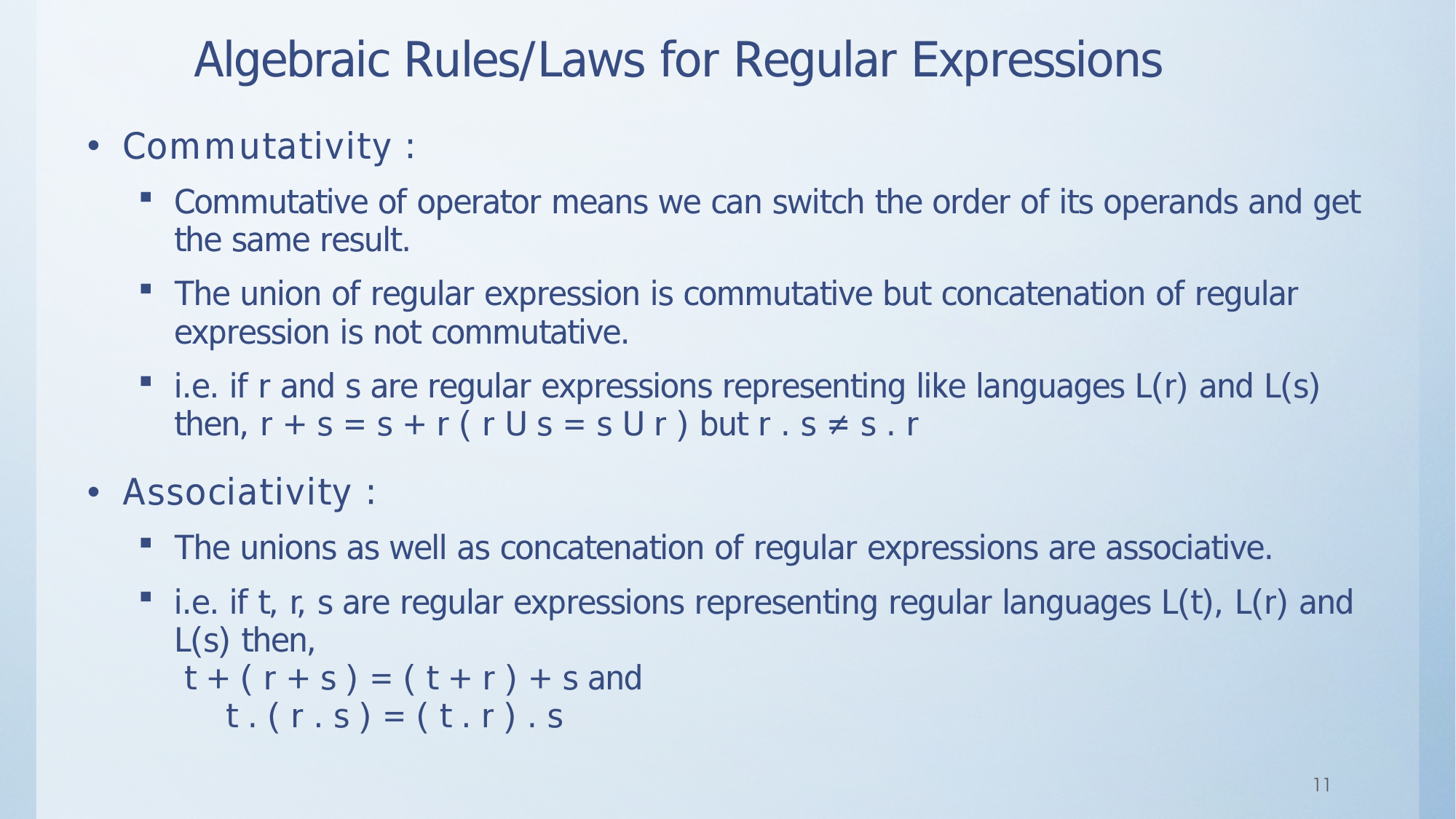

# Algebraic Rules/Laws for Regular Expressions
Commutativity :
Commutative of operator means we can switch the order of its operands and get the same result.
The union of regular expression is commutative but concatenation of regular expression is not commutative.
i.e. if r and s are regular expressions representing like languages L(r) and L(s) then, r + s = s + r ( r U s = s U r ) but r . s ≠ s . r
Associativity :
The unions as well as concatenation of regular expressions are associative.
i.e. if t, r, s are regular expressions representing regular languages L(t), L(r) and L(s) then,                                                                                                         t + ( r + s ) = ( t + r ) + s and                                                                              t . ( r . s ) = ( t . r ) . s
11